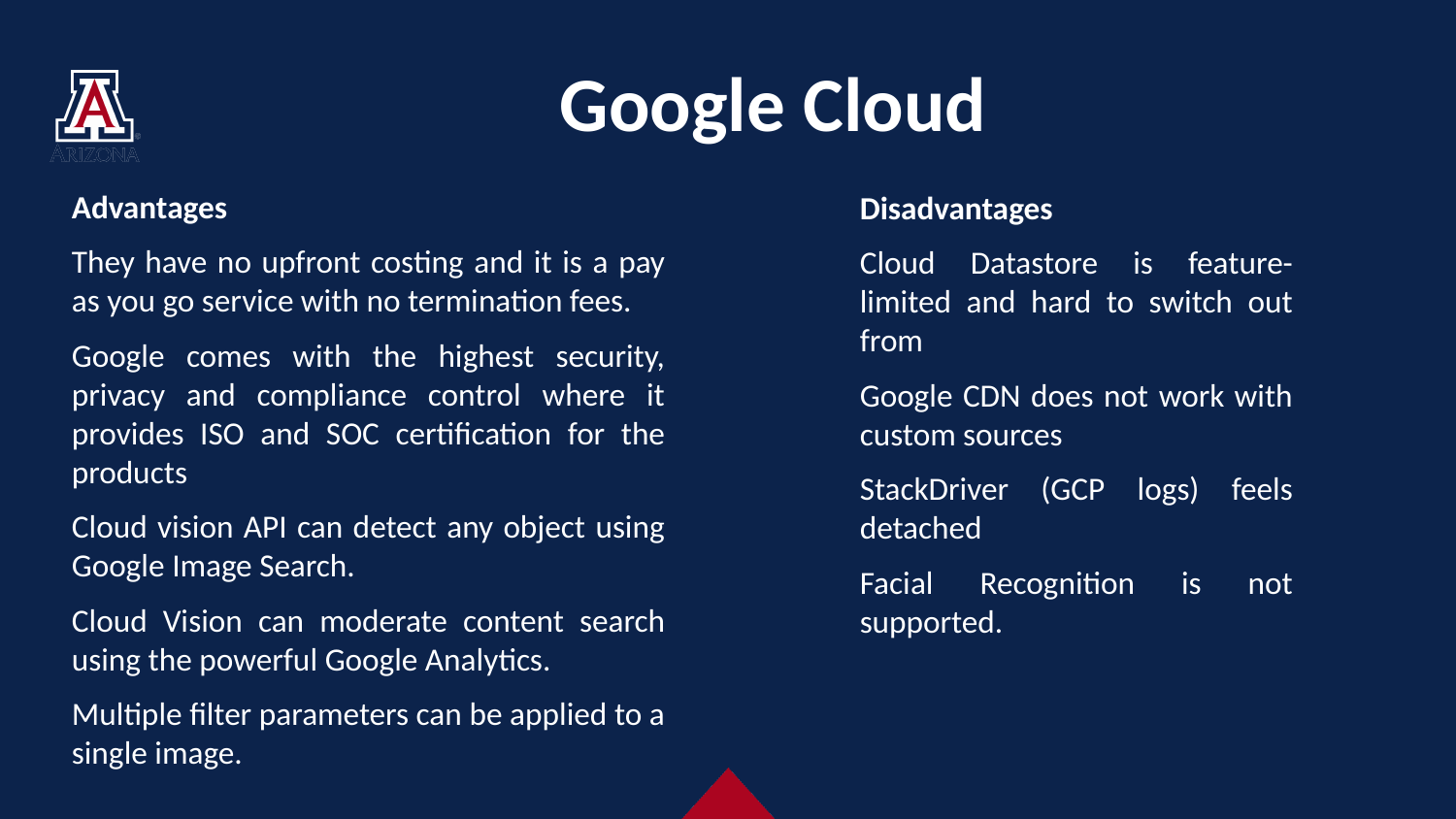

# Google Cloud
Advantages
They have no upfront costing and it is a pay as you go service with no termination fees.
Google comes with the highest security, privacy and compliance control where it provides ISO and SOC certification for the products
Cloud vision API can detect any object using Google Image Search.
Cloud Vision can moderate content search using the powerful Google Analytics.
Multiple filter parameters can be applied to a single image.

Disadvantages
Cloud Datastore is feature-limited and hard to switch out from
Google CDN does not work with custom sources
StackDriver (GCP logs) feels detached
Facial Recognition is not supported.